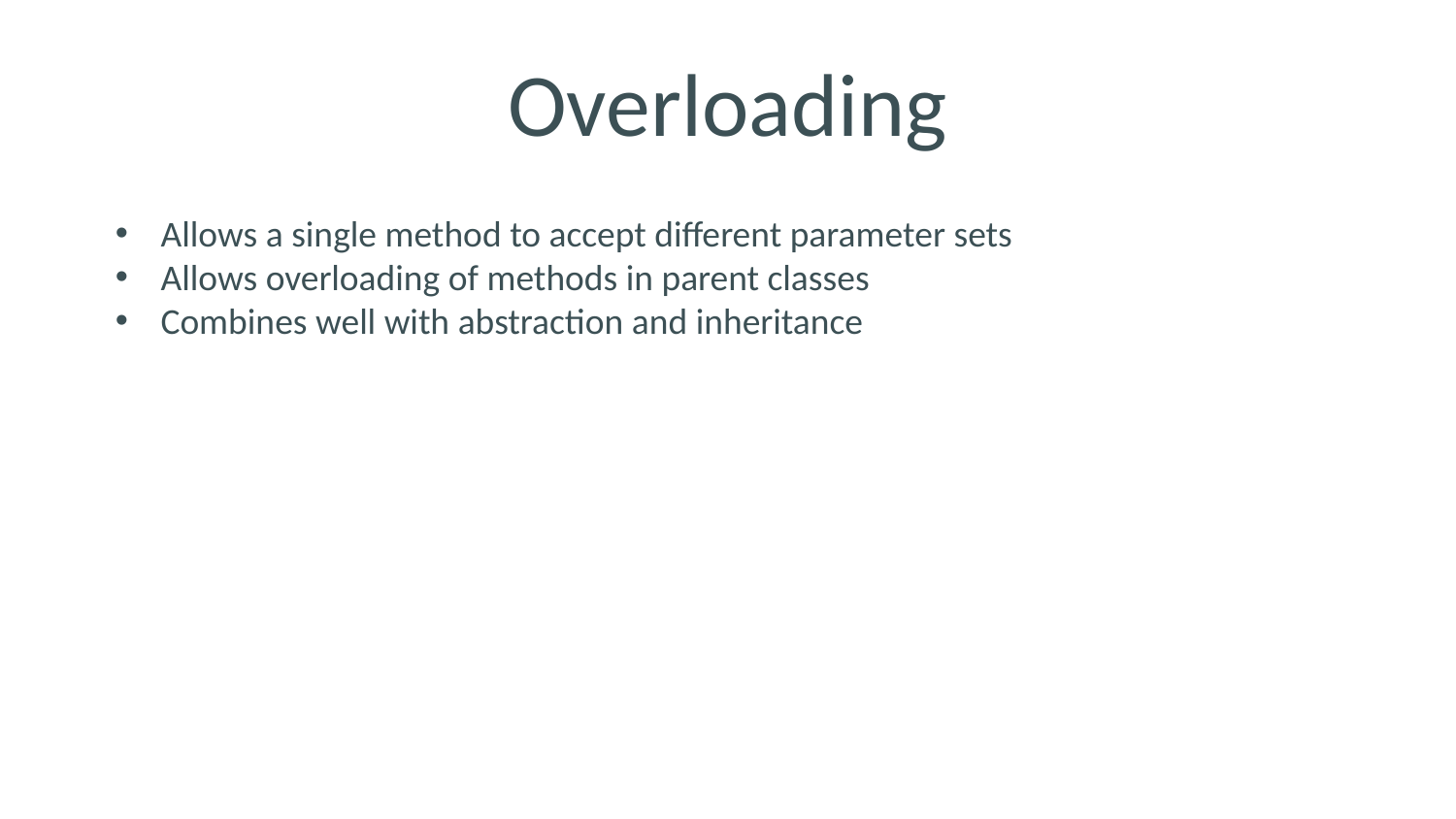

# Overloading
Allows a single method to accept different parameter sets
Allows overloading of methods in parent classes
Combines well with abstraction and inheritance